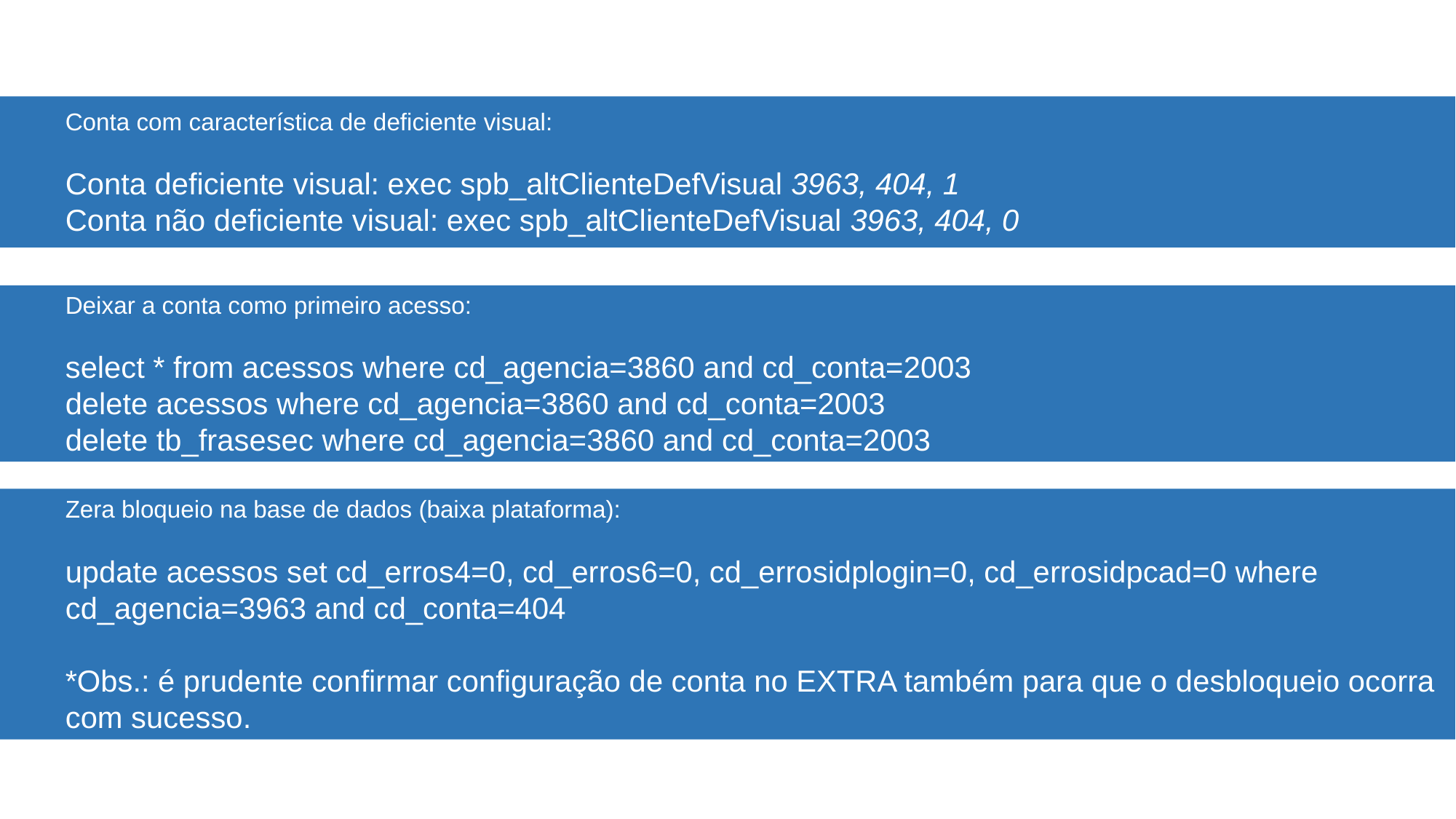

Conta com característica de deficiente visual:

Conta deficiente visual: exec spb_altClienteDefVisual 3963, 404, 1
Conta não deficiente visual: exec spb_altClienteDefVisual 3963, 404, 0
Deixar a conta como primeiro acesso:

select * from acessos where cd_agencia=3860 and cd_conta=2003
delete acessos where cd_agencia=3860 and cd_conta=2003
delete tb_frasesec where cd_agencia=3860 and cd_conta=2003
Zera bloqueio na base de dados (baixa plataforma):

update acessos set cd_erros4=0, cd_erros6=0, cd_errosidplogin=0, cd_errosidpcad=0 where cd_agencia=3963 and cd_conta=404

*Obs.: é prudente confirmar configuração de conta no EXTRA também para que o desbloqueio ocorra com sucesso.